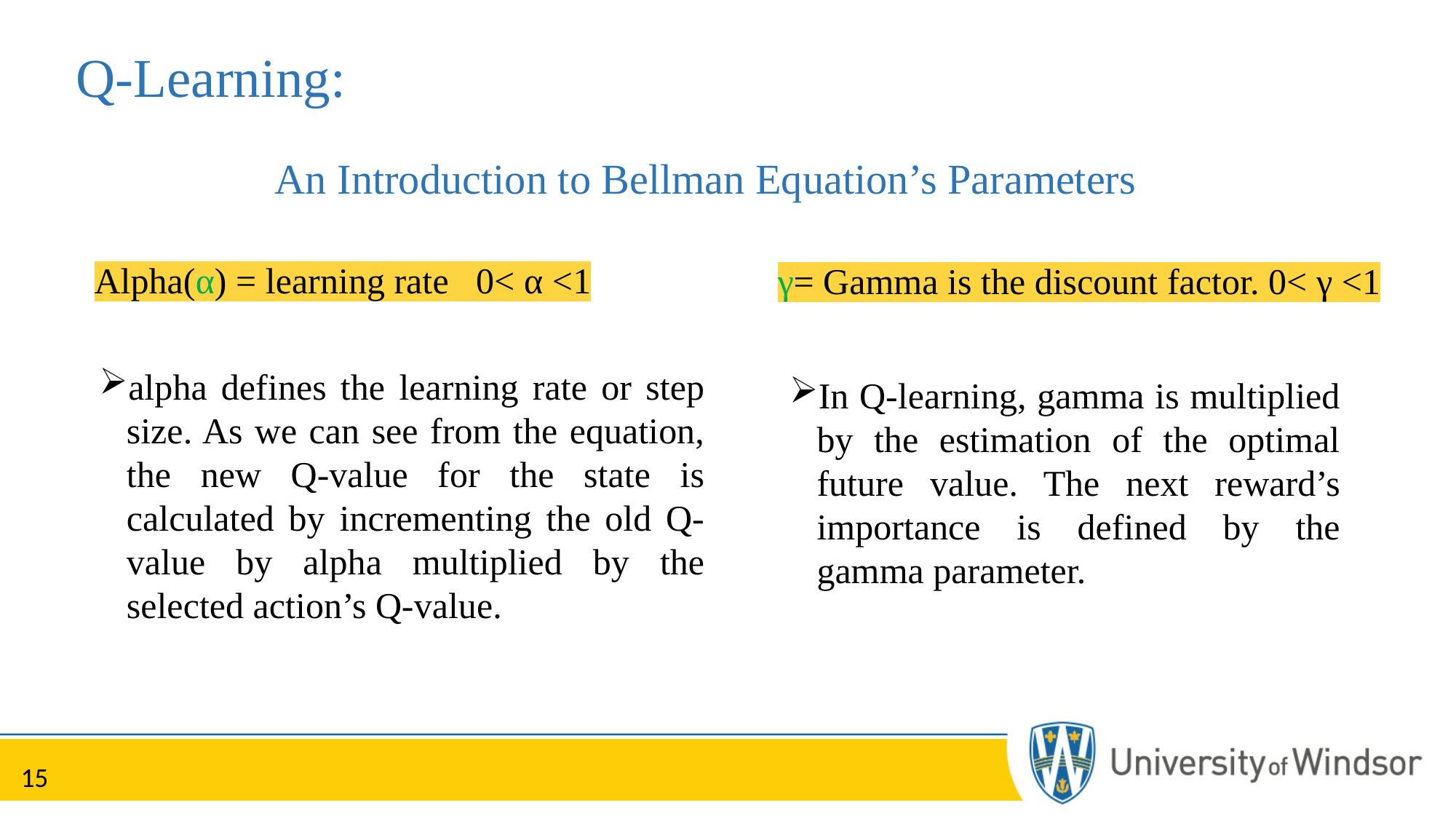

Q-Learning:
# An Introduction to Bellman Equation’s Parameters
Alpha(α) = learning rate   0< α <1
γ= Gamma is the discount factor. 0< γ <1
alpha defines the learning rate or step size. As we can see from the equation, the new Q-value for the state is calculated by incrementing the old Q-value by alpha multiplied by the selected action’s Q-value.
In Q-learning, gamma is multiplied by the estimation of the optimal future value. The next reward’s importance is defined by the gamma parameter.
15